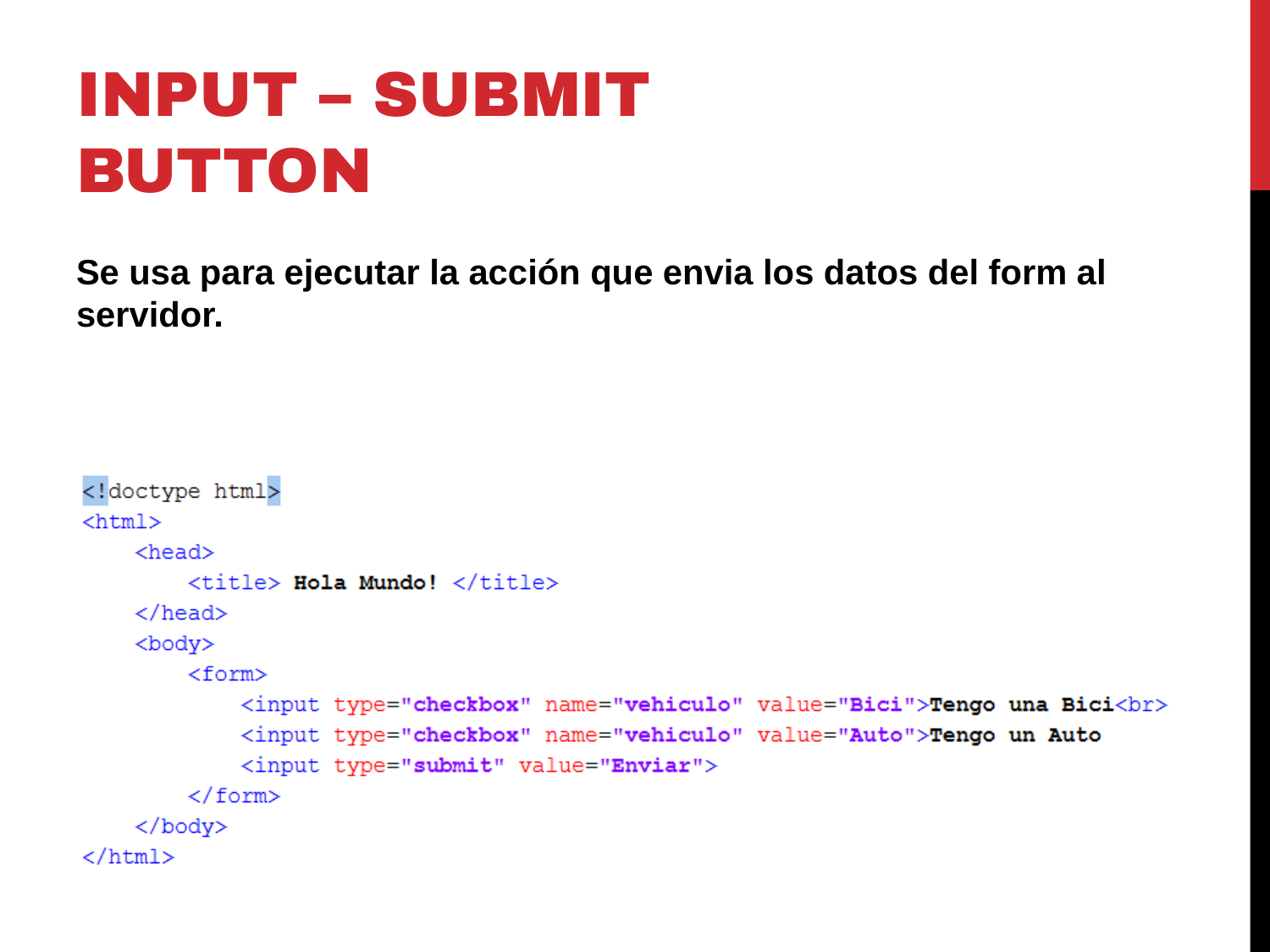

# Input – Submit Button
Se usa para ejecutar la acción que envia los datos del form al servidor.